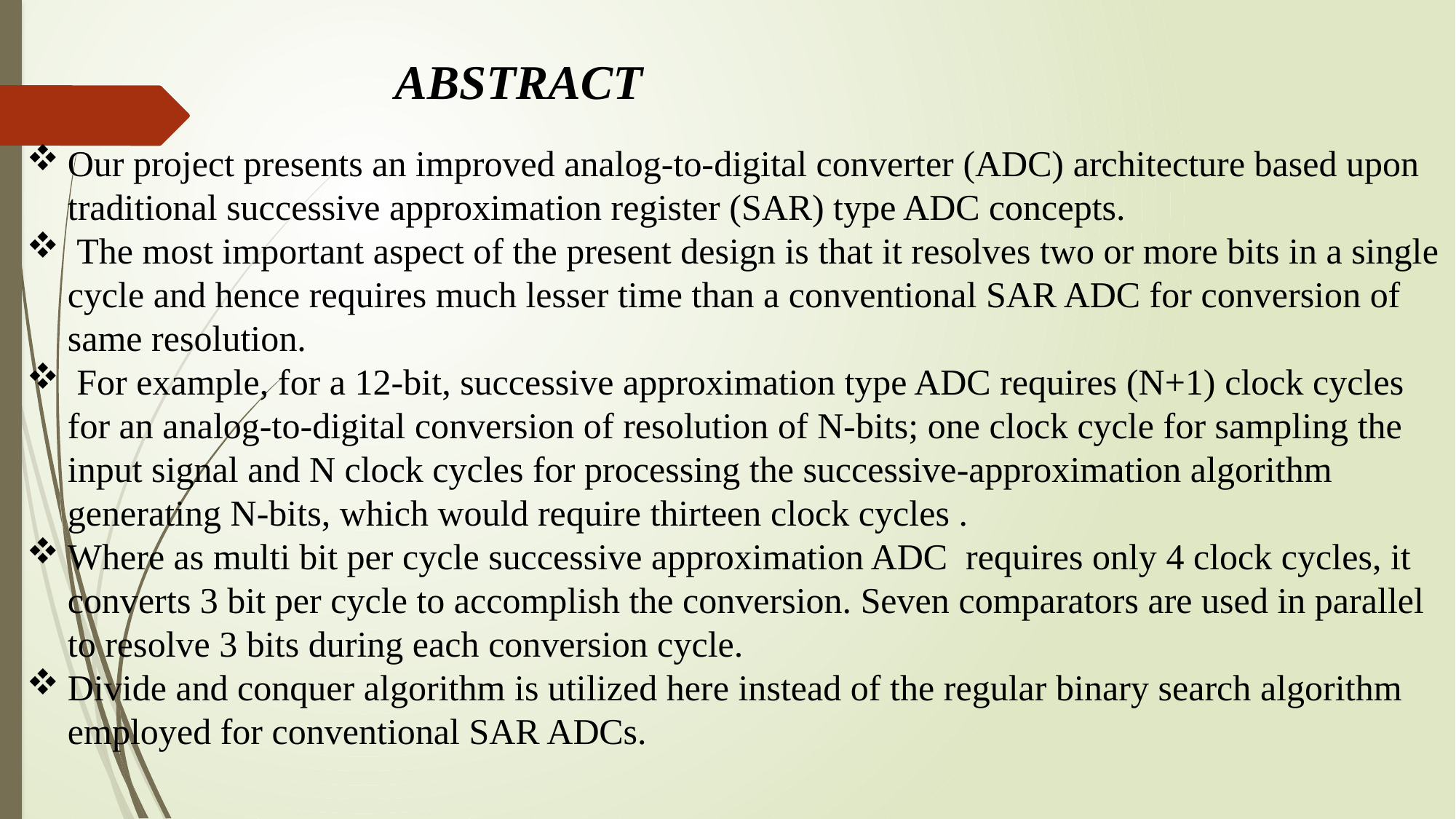

ABSTRACT
Our project presents an improved analog-to-digital converter (ADC) architecture based upon traditional successive approximation register (SAR) type ADC concepts.
 The most important aspect of the present design is that it resolves two or more bits in a single cycle and hence requires much lesser time than a conventional SAR ADC for conversion of same resolution.
 For example, for a 12-bit, successive approximation type ADC requires (N+1) clock cycles for an analog-to-digital conversion of resolution of N-bits; one clock cycle for sampling the input signal and N clock cycles for processing the successive-approximation algorithm generating N-bits, which would require thirteen clock cycles .
Where as multi bit per cycle successive approximation ADC  requires only 4 clock cycles, it converts 3 bit per cycle to accomplish the conversion. Seven comparators are used in parallel to resolve 3 bits during each conversion cycle.
Divide and conquer algorithm is utilized here instead of the regular binary search algorithm employed for conventional SAR ADCs.